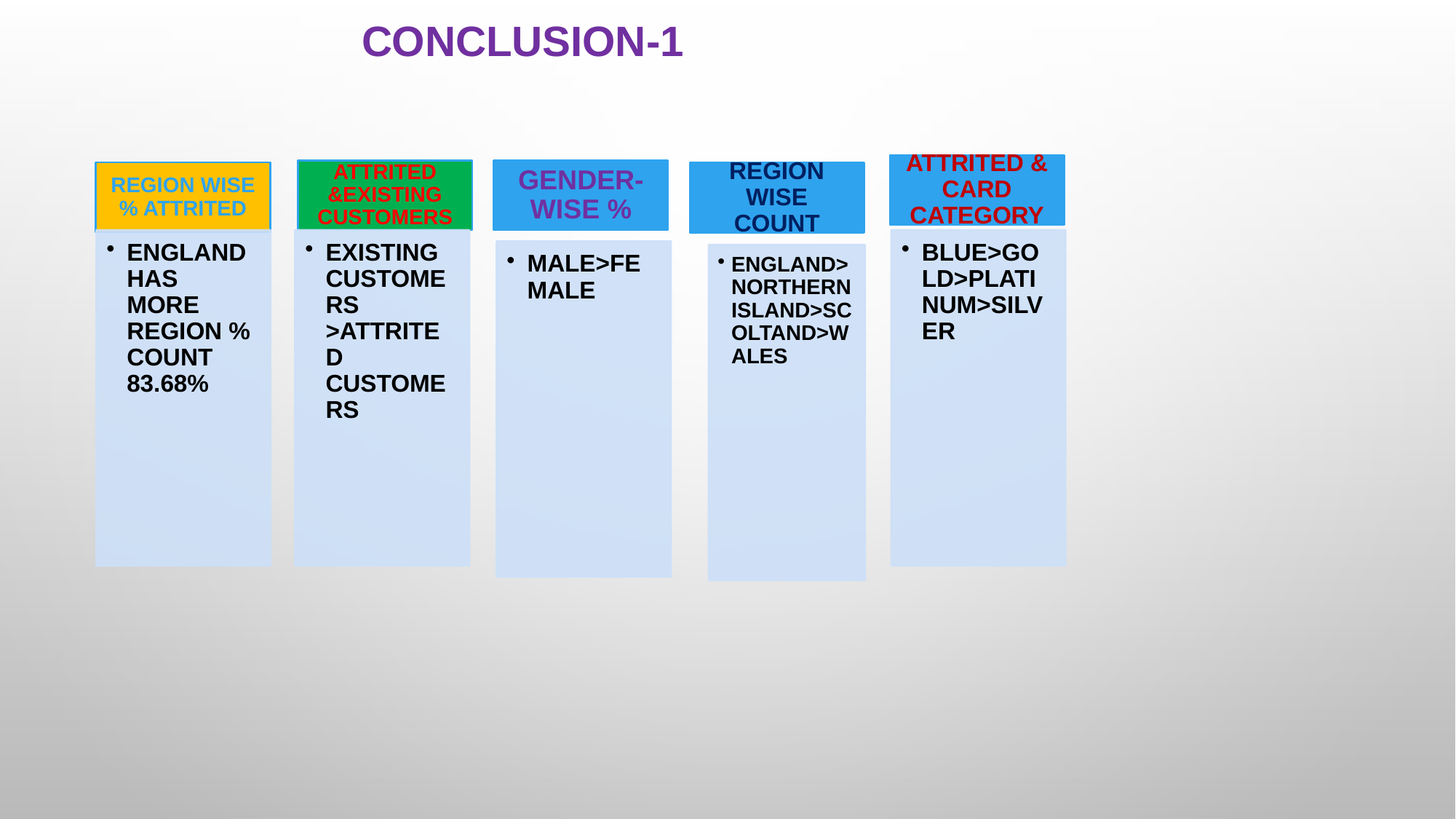

# CONCLUSION-1
REGION WISE % ATTRITED
ENGLAND HAS MORE REGION % COUNT 83.68%

ATTRITED &EXISTING CUSTOMERS
EXISTING CUSTOMERS >ATTRITED CUSTOMERS
GENDER-WISE %
MALE>FEMALE
REGION WISE COUNT
ENGLAND>NORTHERN ISLAND>SCOLTAND>WALES
ATTRITED & CARD CATEGORY
BLUE>GOLD>PLATINUM>SILVER